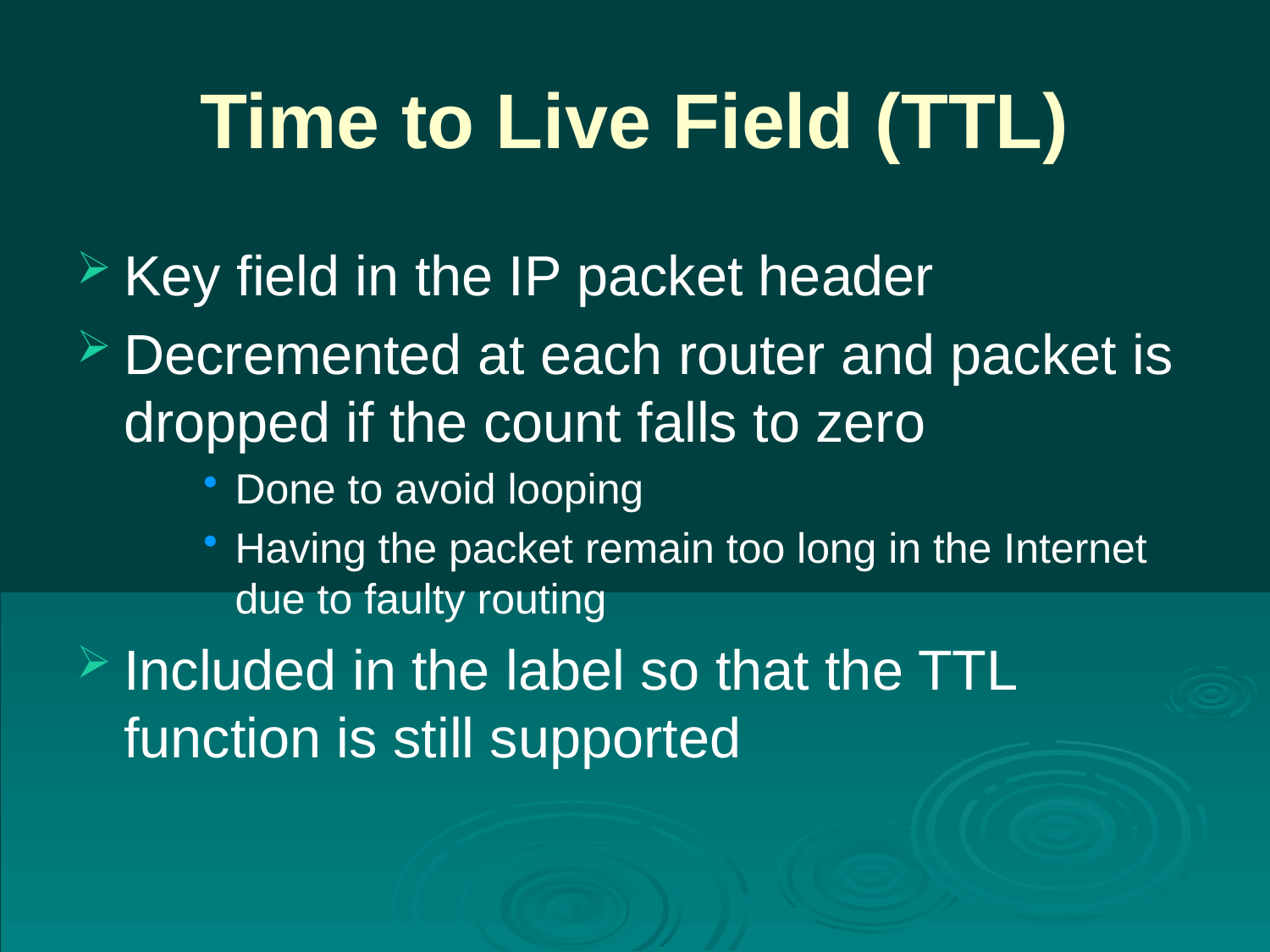

# Time to Live Field (TTL)
Key field in the IP packet header
Decremented at each router and packet is dropped if the count falls to zero
Done to avoid looping
Having the packet remain too long in the Internet due to faulty routing
Included in the label so that the TTL function is still supported